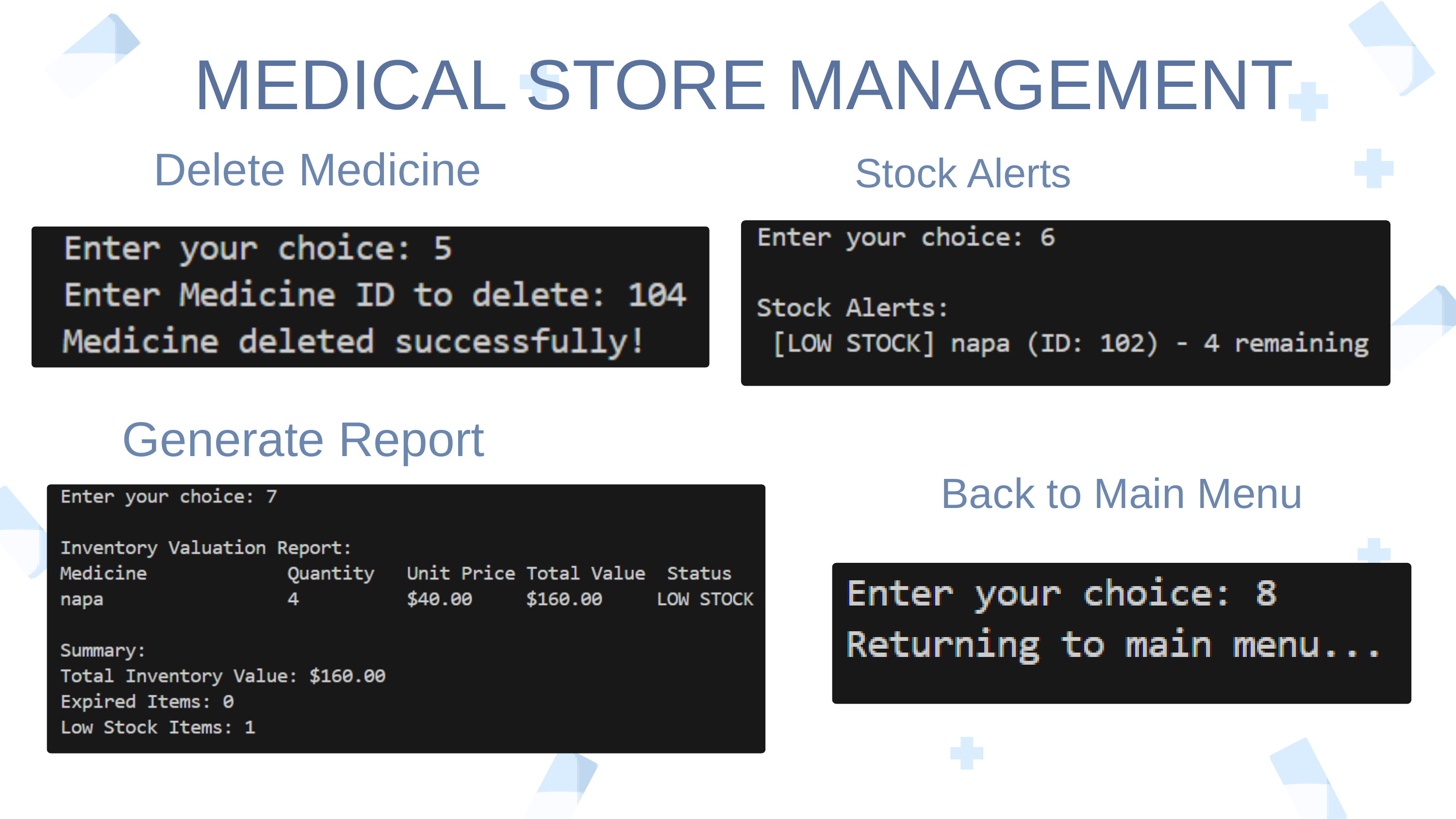

MEDICAL STORE MANAGEMENT

 Delete Medicine
  Stock Alerts

  Generate Report
  Back to Main Menu